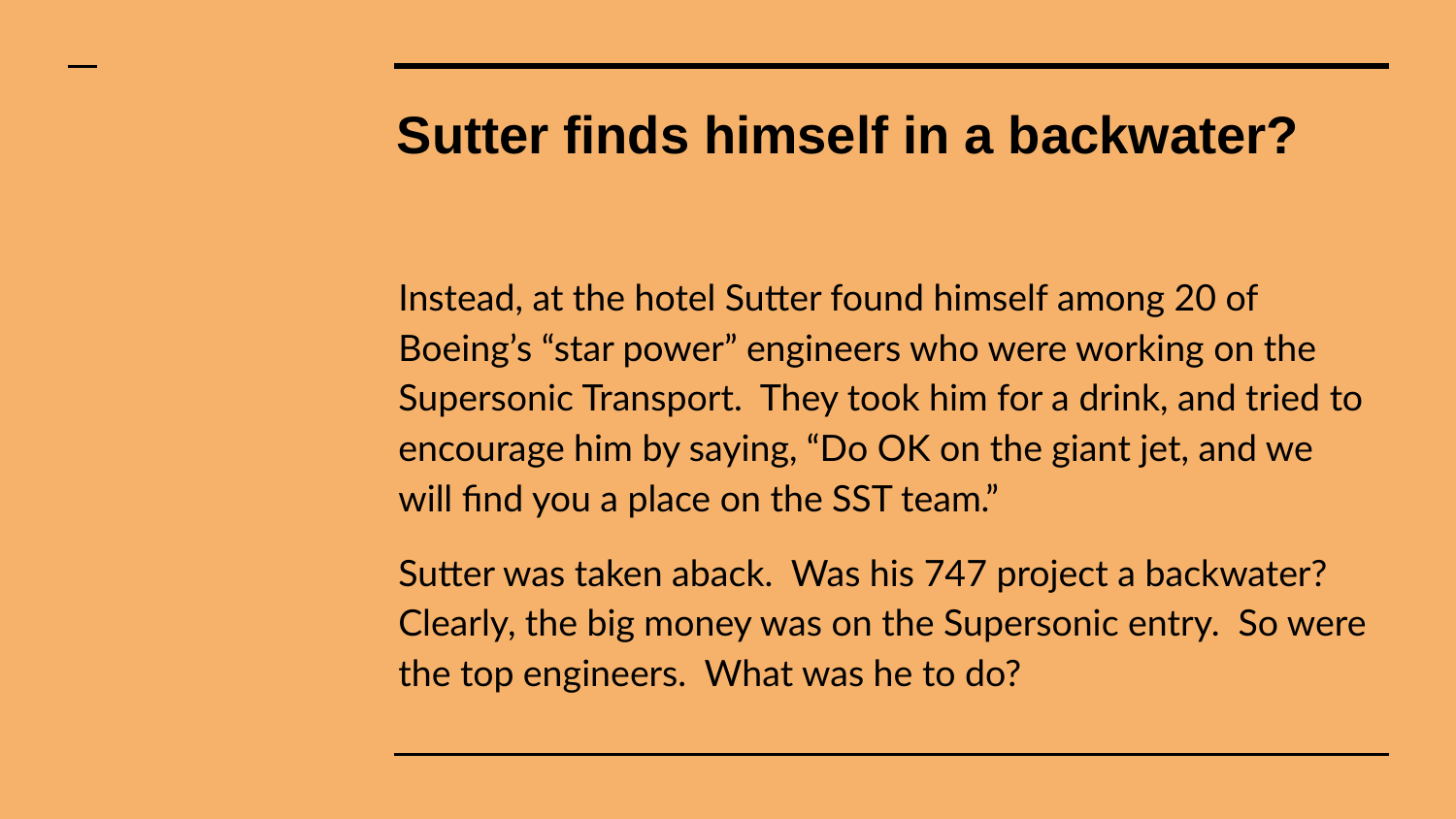

# Sutter finds himself in a backwater?
Instead, at the hotel Sutter found himself among 20 of Boeing’s “star power” engineers who were working on the Supersonic Transport.  They took him for a drink, and tried to encourage him by saying, “Do OK on the giant jet, and we will find you a place on the SST team.”
Sutter was taken aback.  Was his 747 project a backwater?  Clearly, the big money was on the Supersonic entry.  So were the top engineers.  What was he to do?